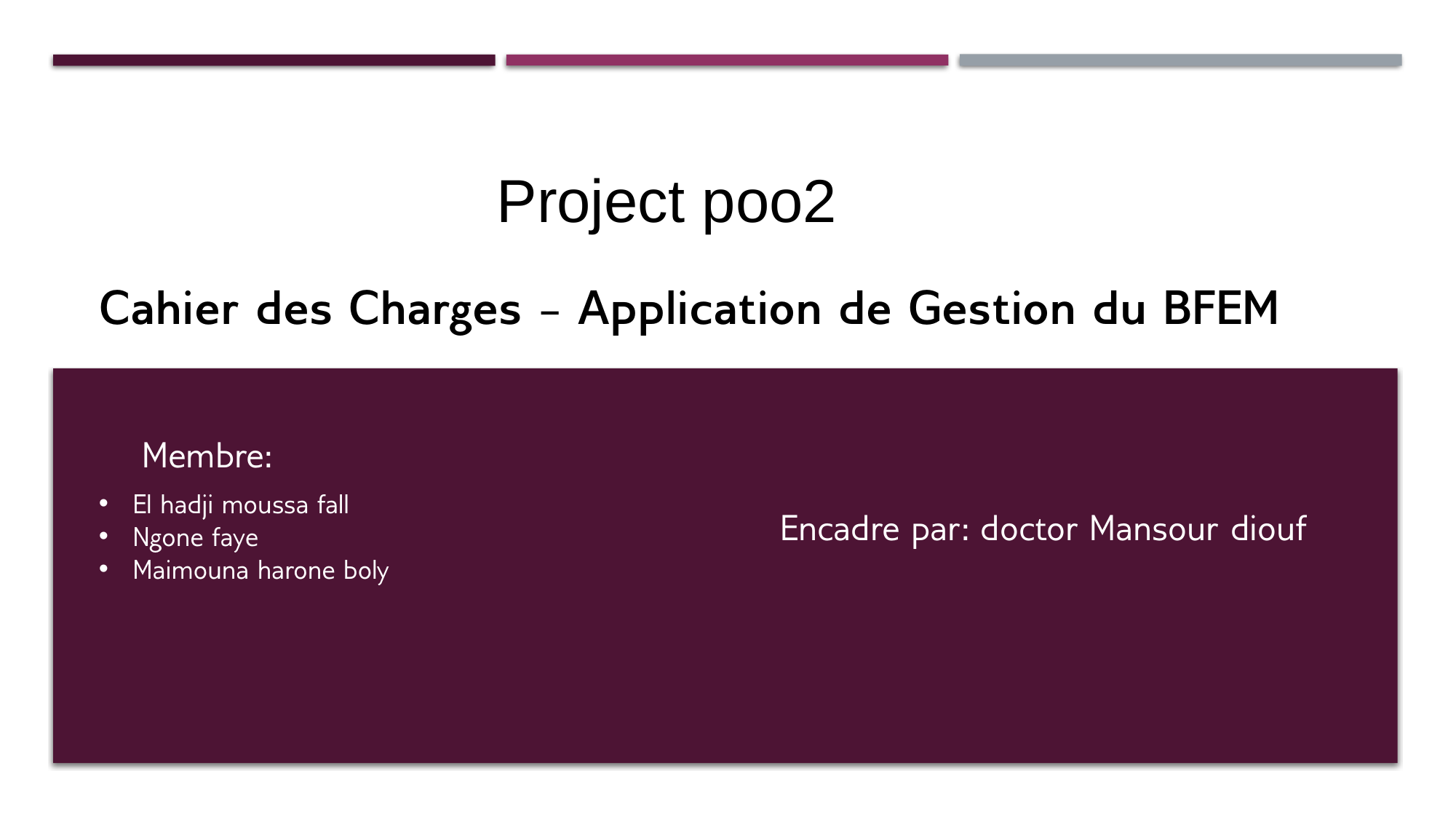

Project poo2
Cahier des Charges – Application de Gestion du BFEM

Membre:
El hadji moussa fall
Ngone faye
Maimouna harone boly
Encadre par: doctor Mansour diouf